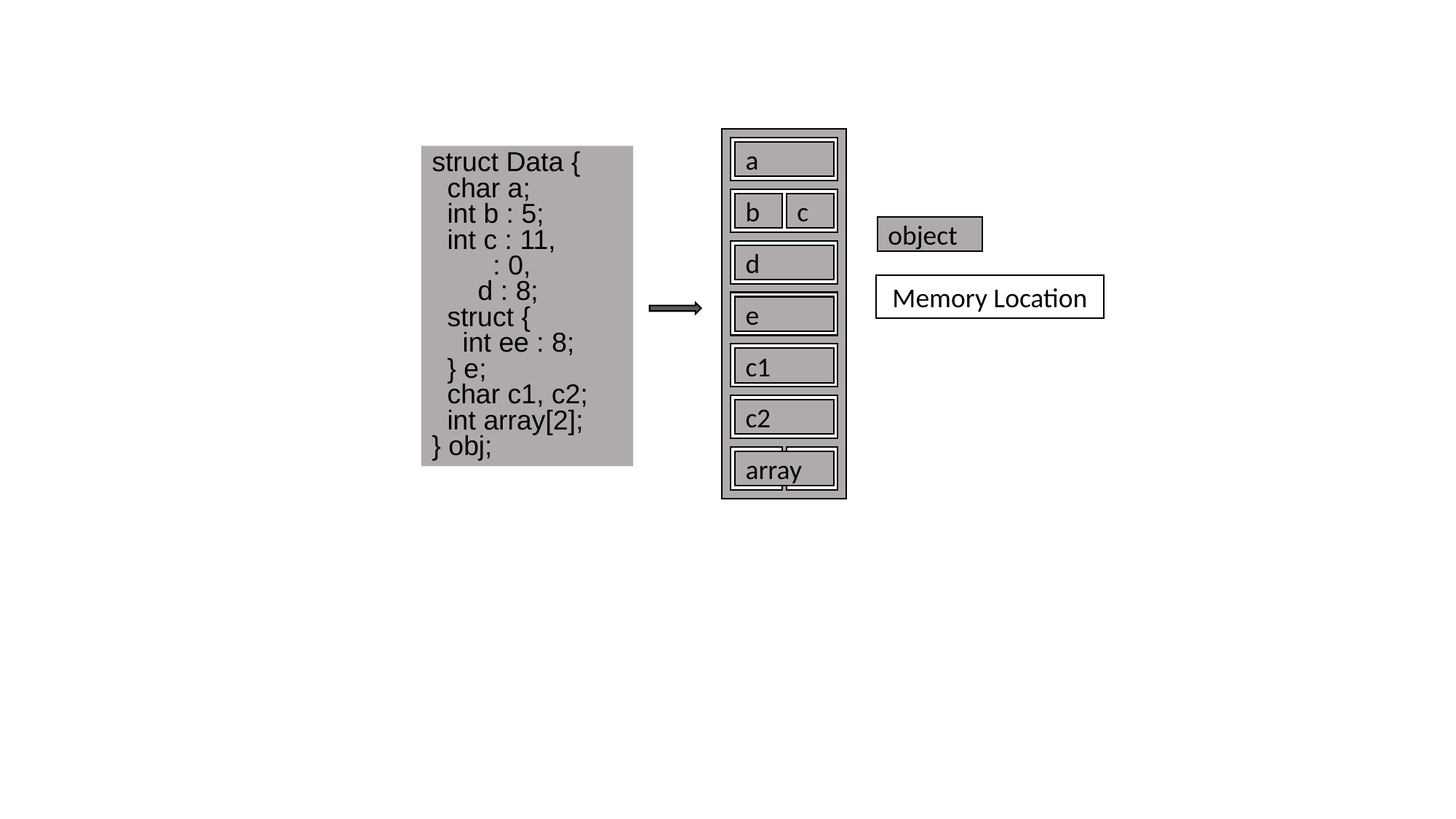

a
struct Data {
  char a;
  int b : 5;
  int c : 11,
        : 0,
      d : 8;
  struct {
    int ee : 8;
  } e;
  char c1, c2;
  int array[2];
} obj;

b
c
object

d
Memory Location

e

c1

c2

array